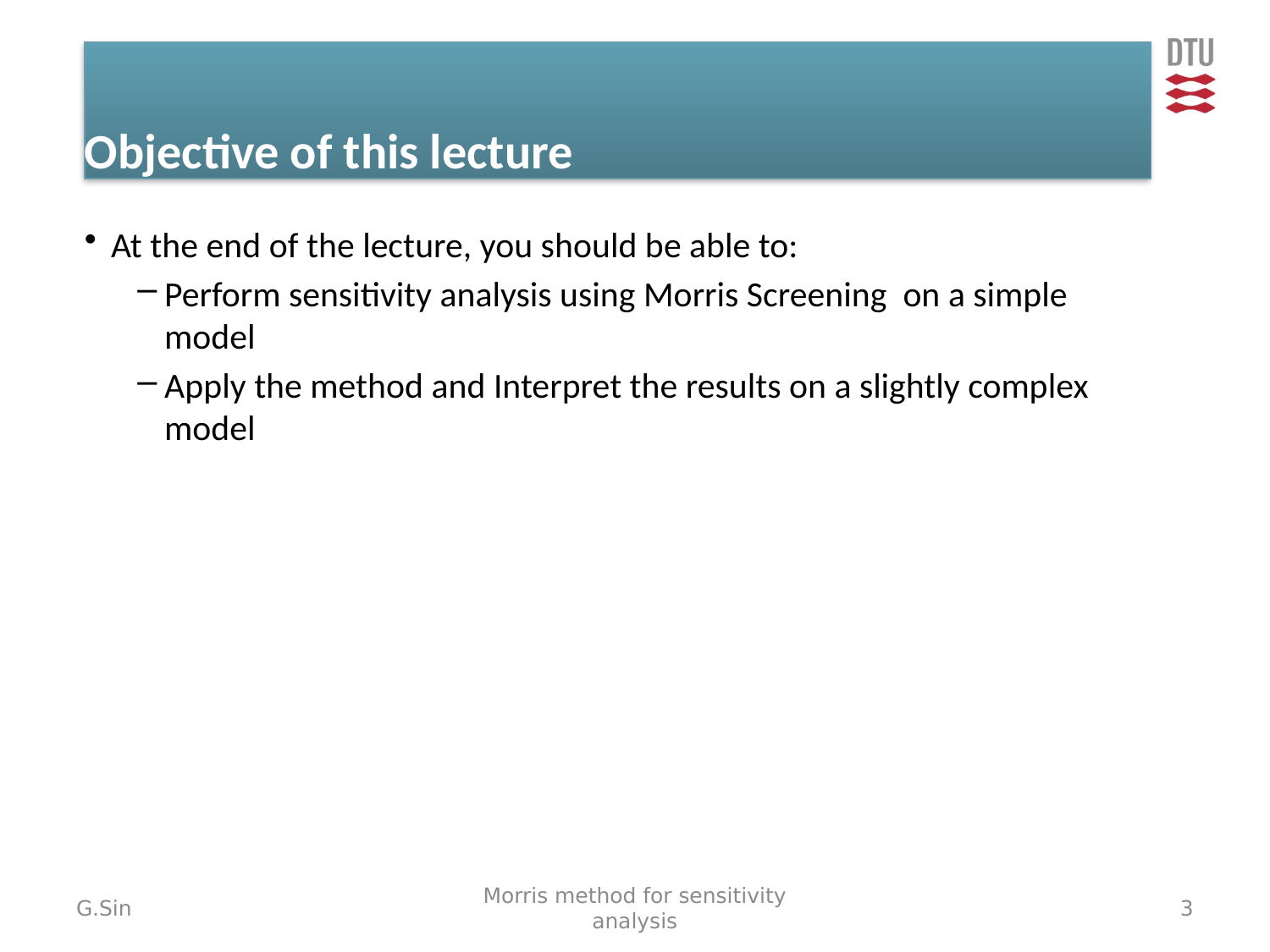

# Objective of this lecture
At the end of the lecture, you should be able to:
Perform sensitivity analysis using Morris Screening  on a simple model
Apply the method and Interpret the results on a slightly complex model
G.Sin
Morris method for sensitivity analysis
3